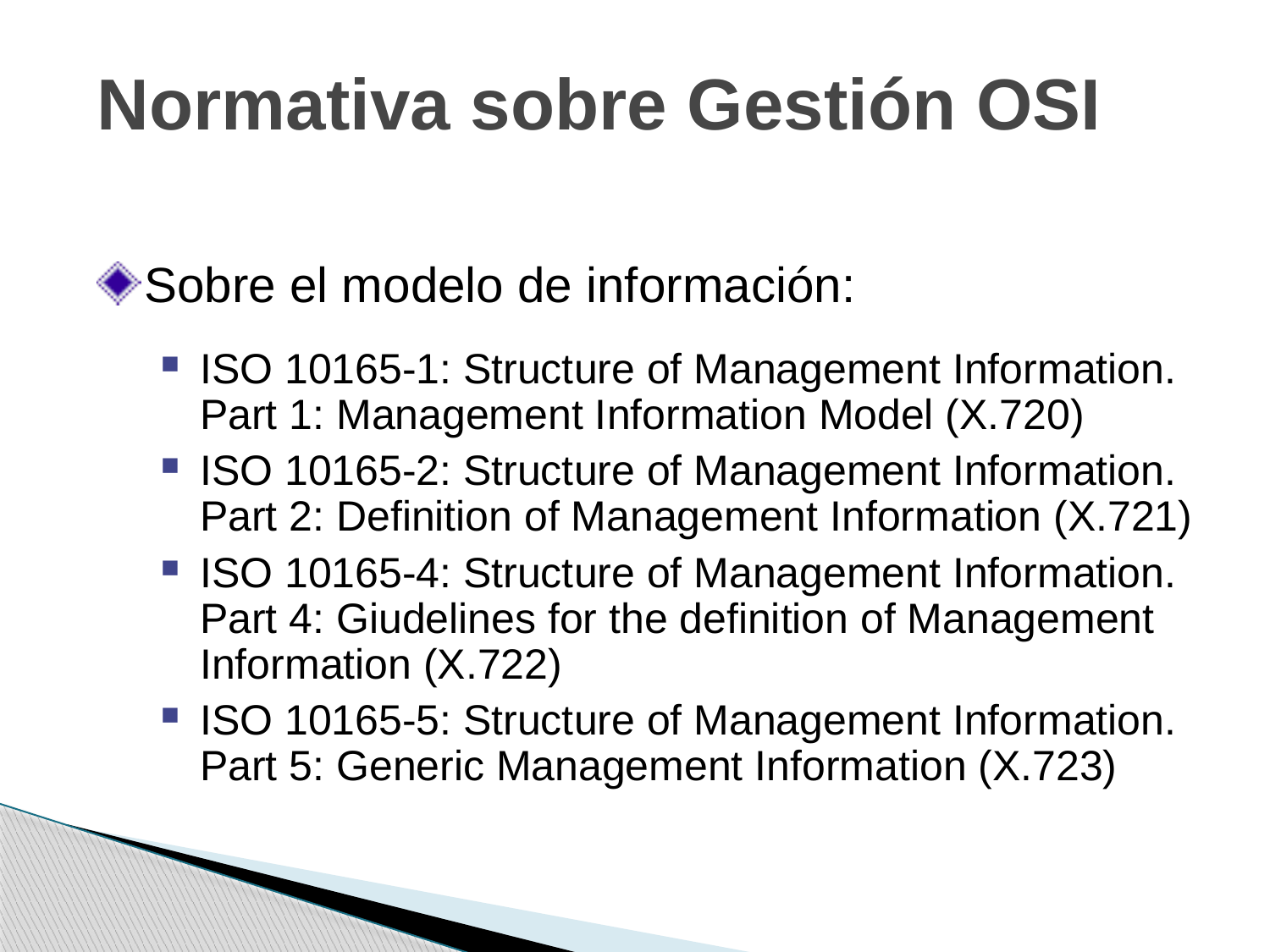

# Normativa sobre Gestión OSI
Sobre el modelo de información:

ISO 10165-1: Structure of Management Information. Part 1: Management Information Model (X.720)
ISO 10165-2: Structure of Management Information. Part 2: Definition of Management Information (X.721)
ISO 10165-4: Structure of Management Information. Part 4: Giudelines for the definition of Management Information (X.722)
ISO 10165-5: Structure of Management Information. Part 5: Generic Management Information (X.723)